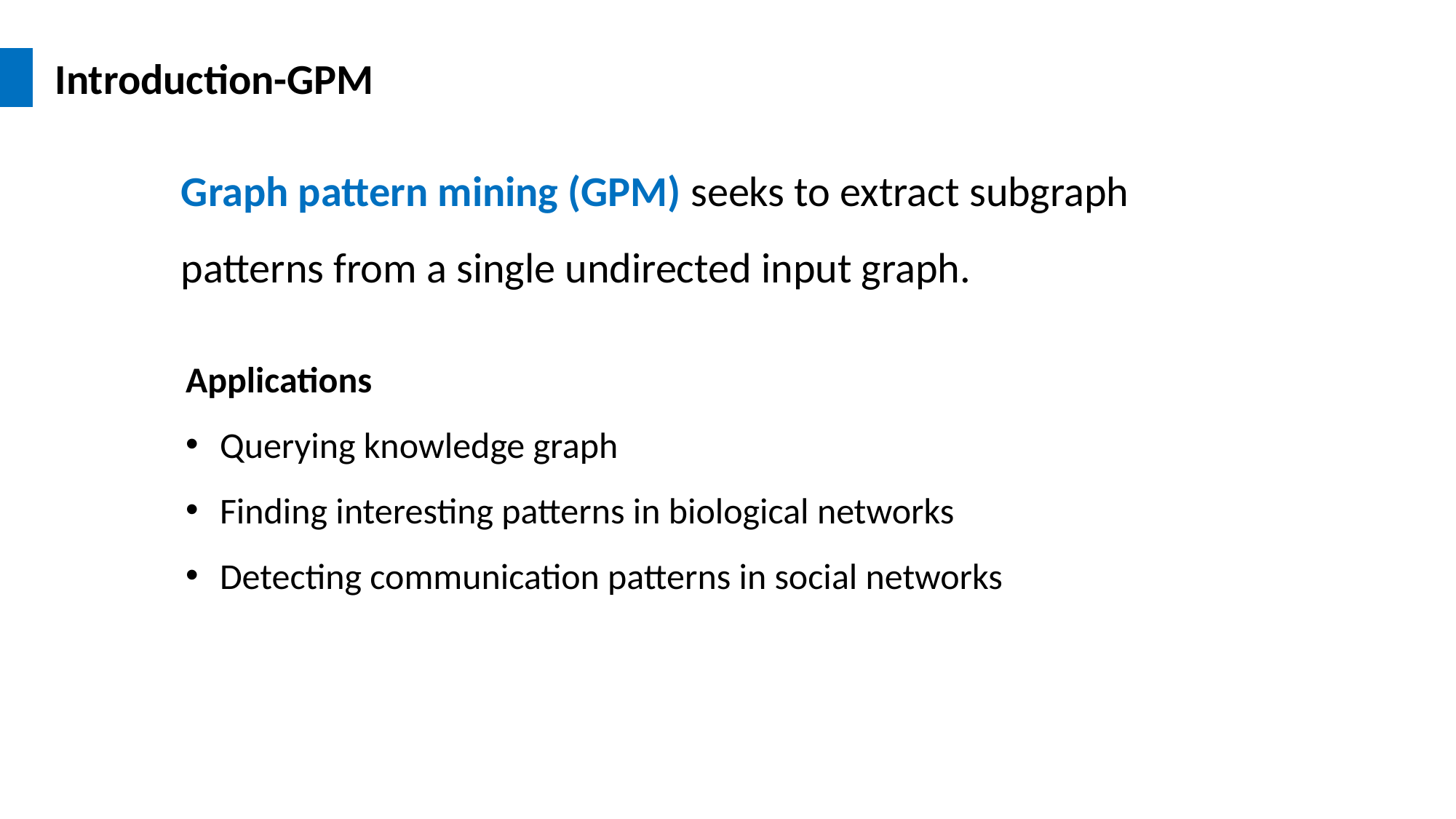

Introduction-GPM

Graph pattern mining (GPM) seeks to extract subgraph patterns from a single undirected input graph.
Applications
Querying knowledge graph
Finding interesting patterns in biological networks
Detecting communication patterns in social networks